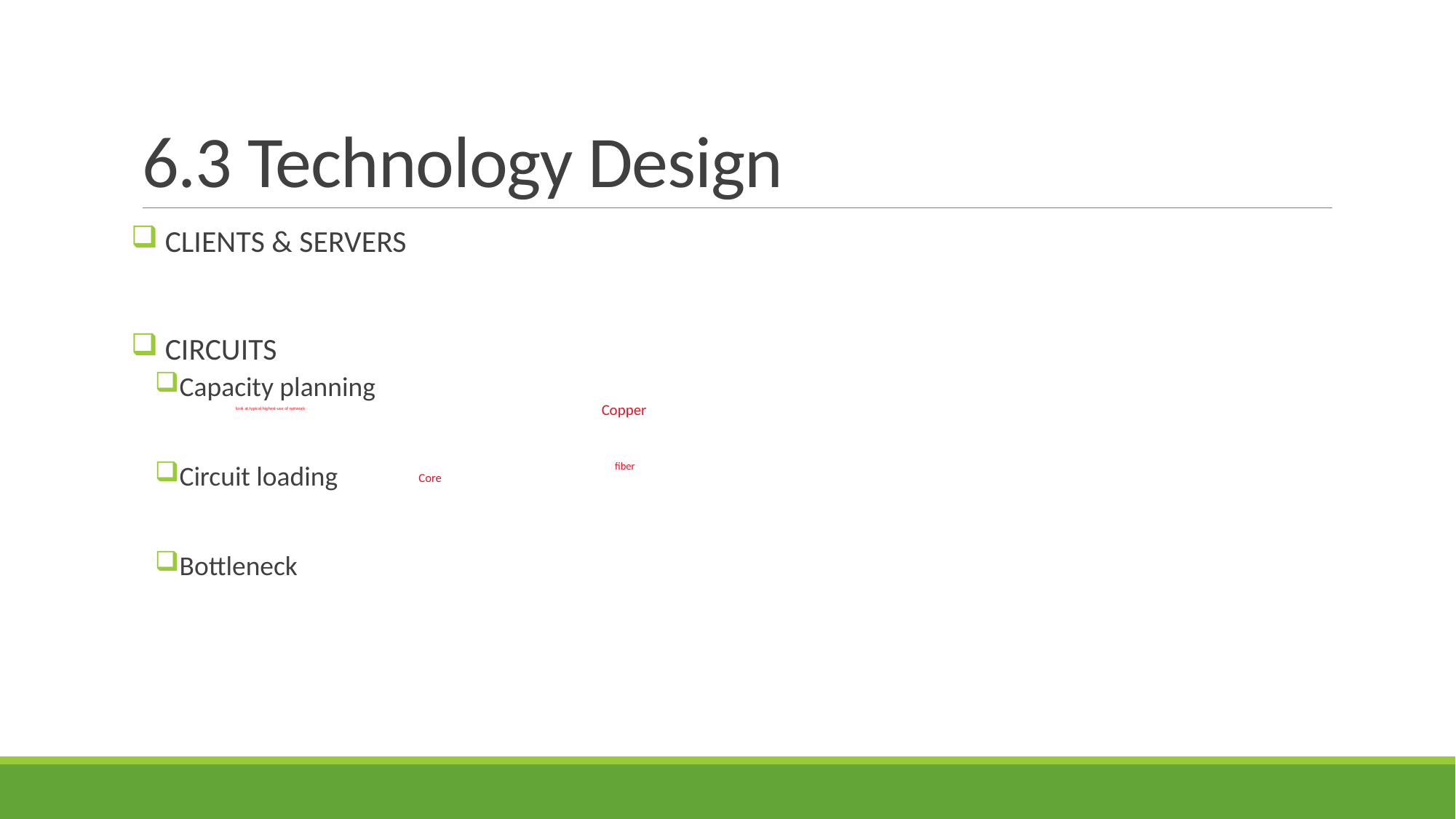

# 6.3 Technology Design
 CLIENTS & SERVERS

 CIRCUITS
Capacity planning

Circuit loading

Bottleneck
Copper
look at typical highest-use of network
fiber
Core